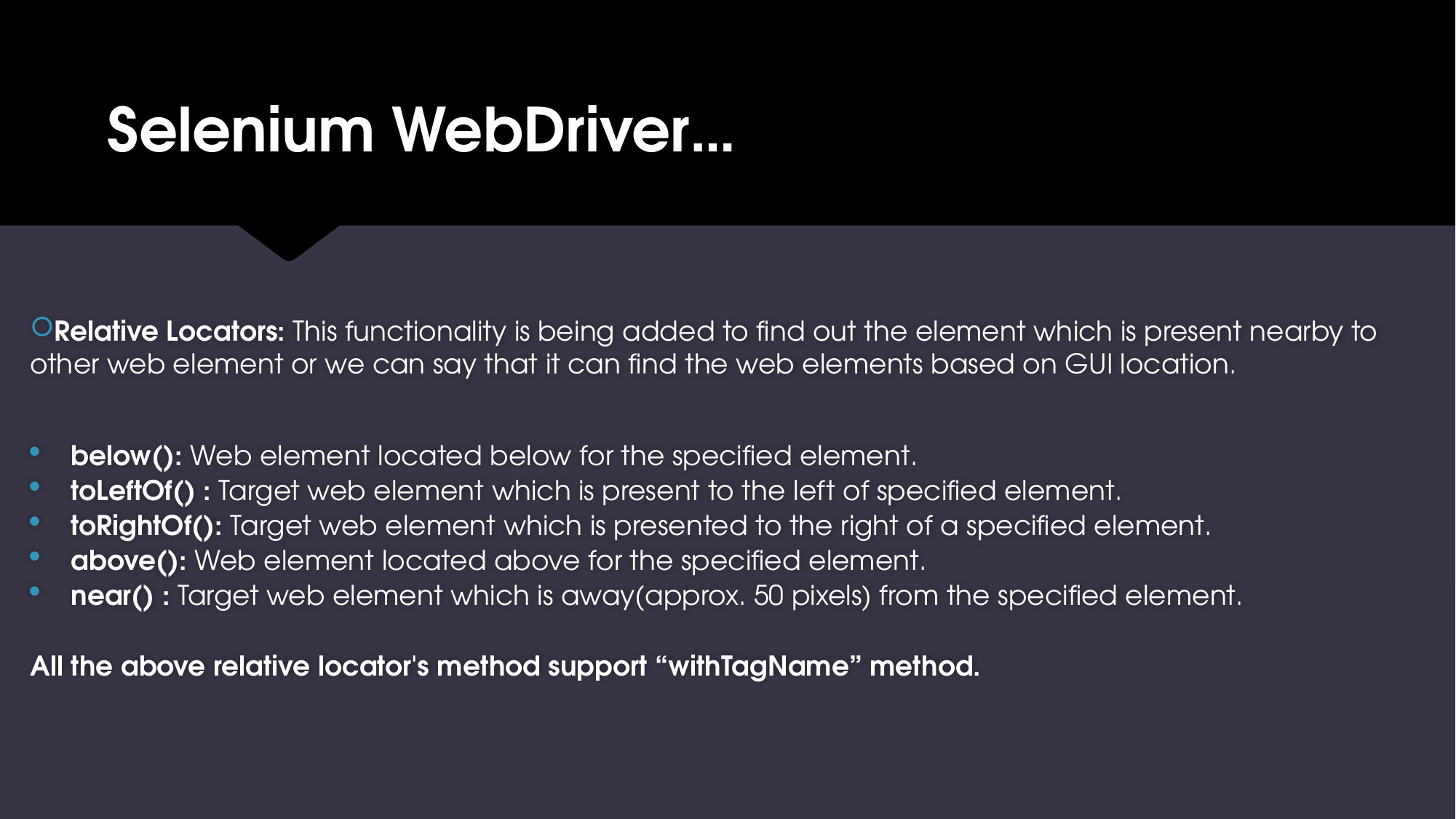

# Selenium WebDriver…

Relative Locators: This functionality is being added to find out the element which is present nearby to other web element or we can say that it can find the web elements based on GUI location.

below(): Web element located below for the specified element.
toLeftOf() : Target web element which is present to the left of specified element.
toRightOf(): Target web element which is presented to the right of a specified element.
above(): Web element located above for the specified element.
near() : Target web element which is away(approx. 50 pixels) from the specified element.

All the above relative locator's method support “withTagName” method.